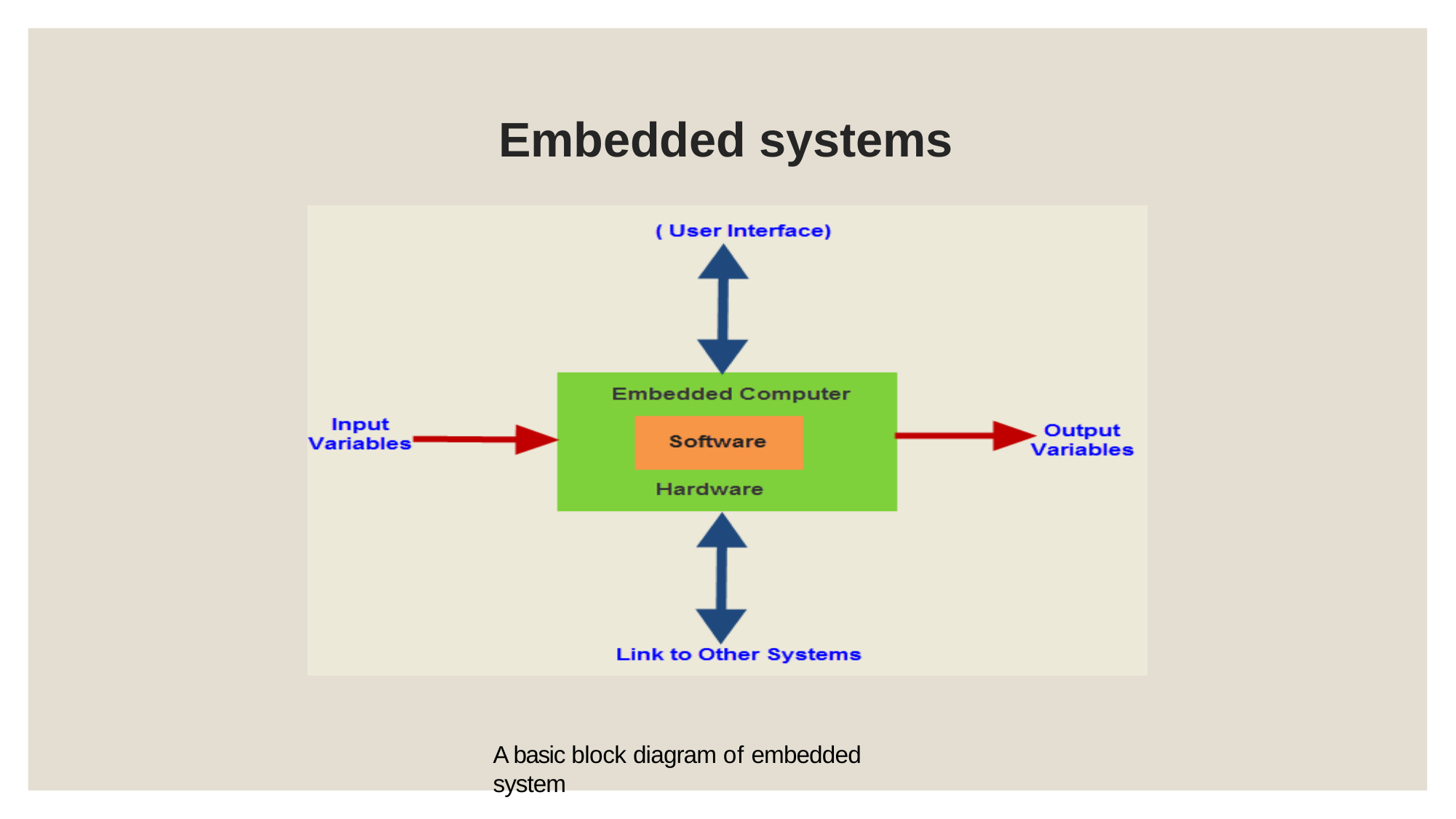

# Embedded systems

A basic block diagram of embedded system